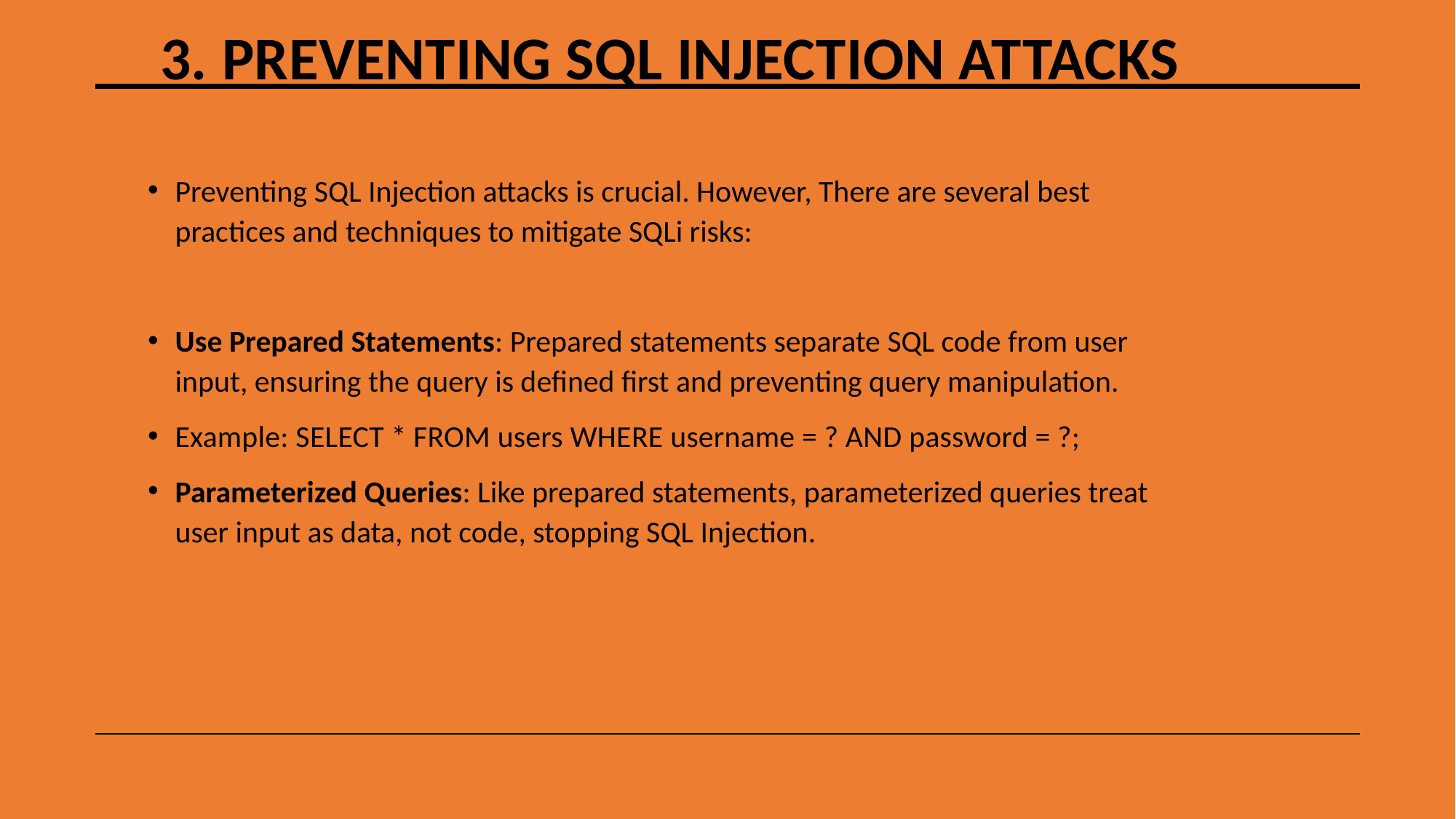

# 3. Preventing SQL Injection Attacks
Preventing SQL Injection attacks is crucial. However, There are several best practices and techniques to mitigate SQLi risks:

Use Prepared Statements: Prepared statements separate SQL code from user input, ensuring the query is defined first and preventing query manipulation.
Example: SELECT * FROM users WHERE username = ? AND password = ?;
Parameterized Queries: Like prepared statements, parameterized queries treat user input as data, not code, stopping SQL Injection.